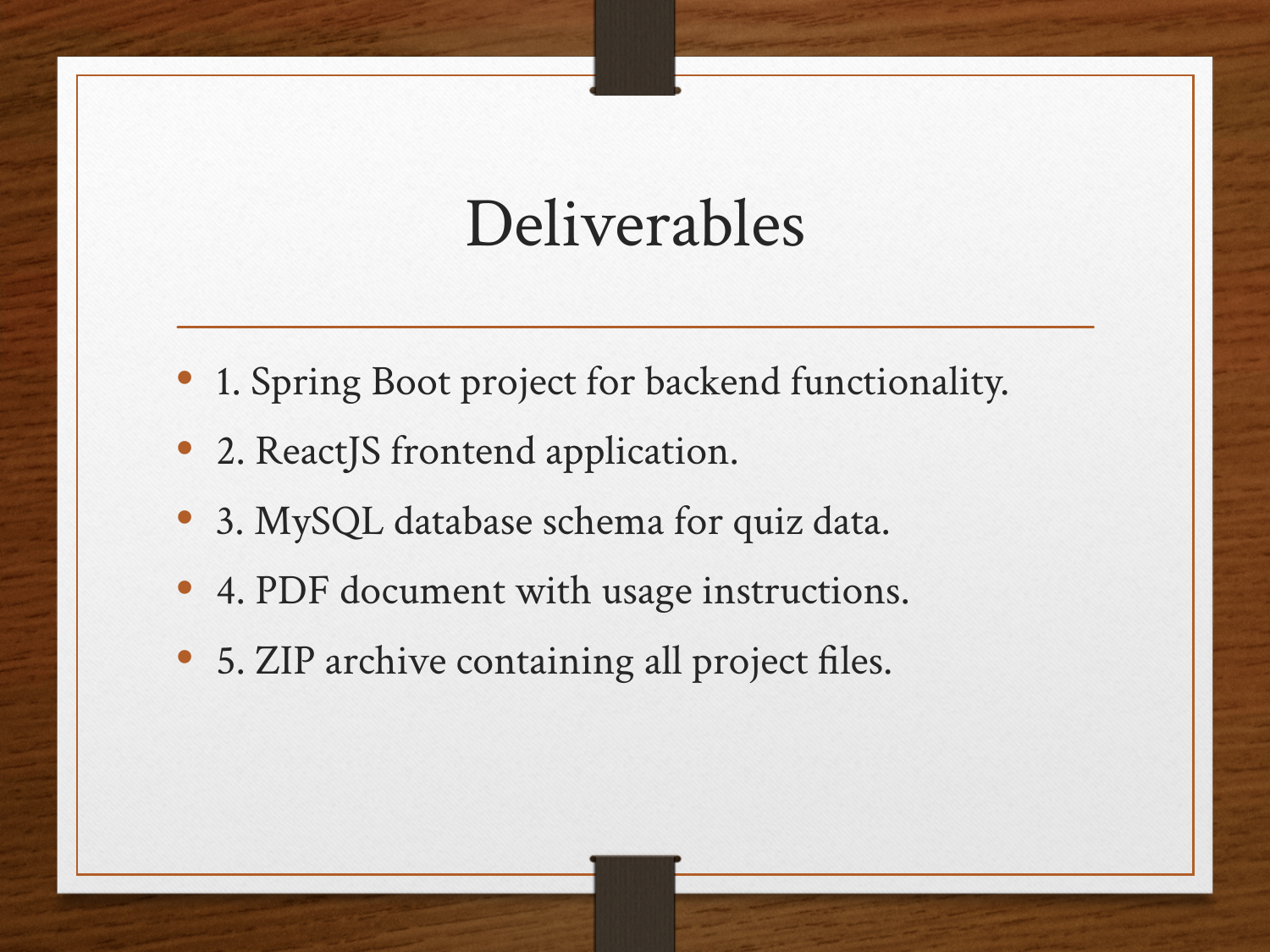

# Deliverables
1. Spring Boot project for backend functionality.
2. ReactJS frontend application.
3. MySQL database schema for quiz data.
4. PDF document with usage instructions.
5. ZIP archive containing all project files.